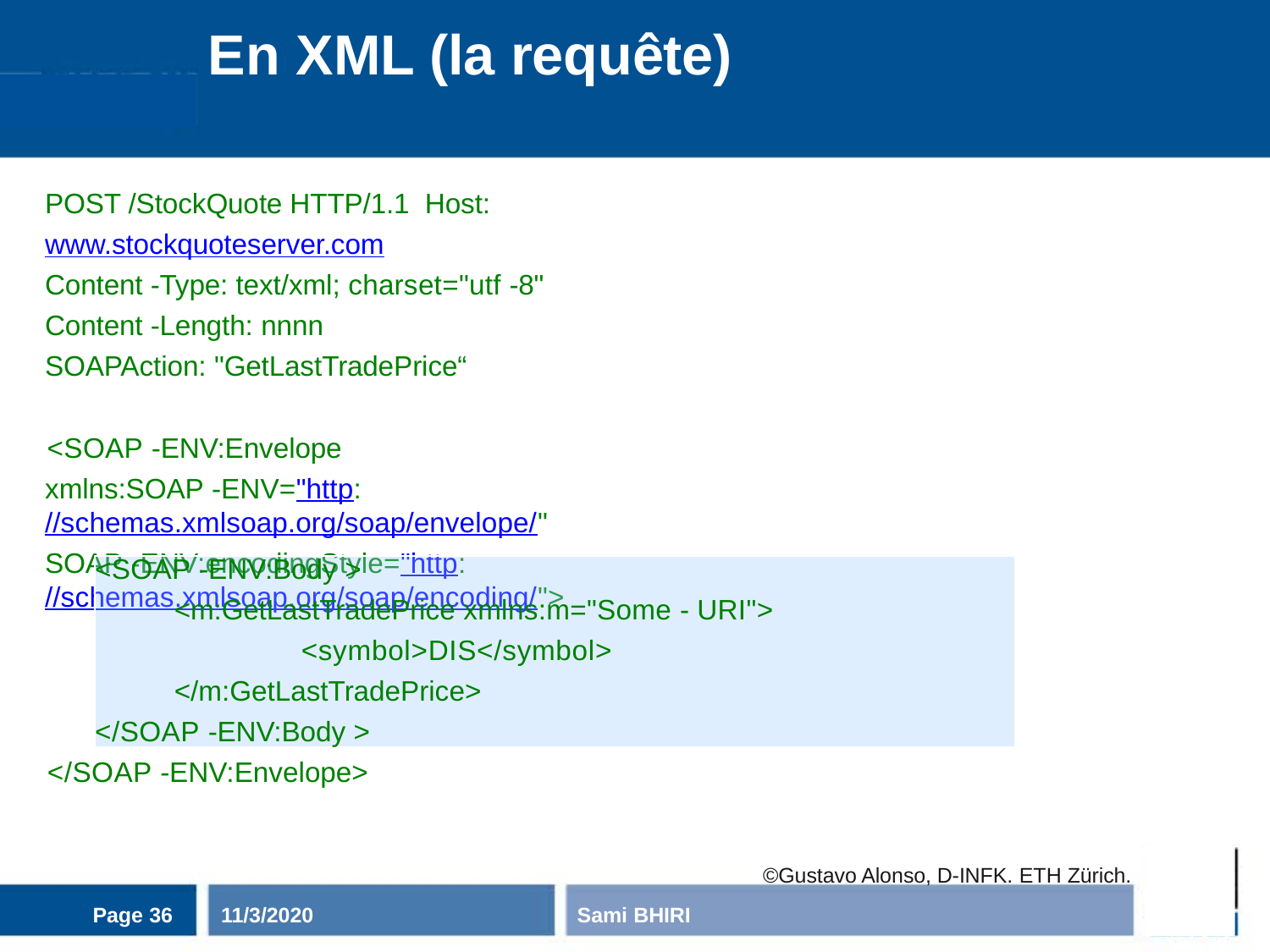

# En XML (la requête)

POST /StockQuote HTTP/1.1  Host: www.stockquoteserver.com
Content -Type: text/xml; charset="utf -8"  Content -Length: nnnn
SOAPAction: "GetLastTradePrice“

<SOAP -ENV:Envelope
xmlns:SOAP -ENV="http://schemas.xmlsoap.org/soap/envelope/"
SOAP -ENV:encodingStyle="http://schemas.xmlsoap.org/soap/encoding/">
<SOAP -ENV:Body >
<m:GetLastTradePrice xmlns:m="Some - URI">
<symbol>DIS</symbol>
</m:GetLastTradePrice>
</SOAP -ENV:Body >
</SOAP -ENV:Envelope>

©Gustavo Alonso, D-INFK. ETH Zürich.
Page 36
11/3/2020
Sami BHIRI